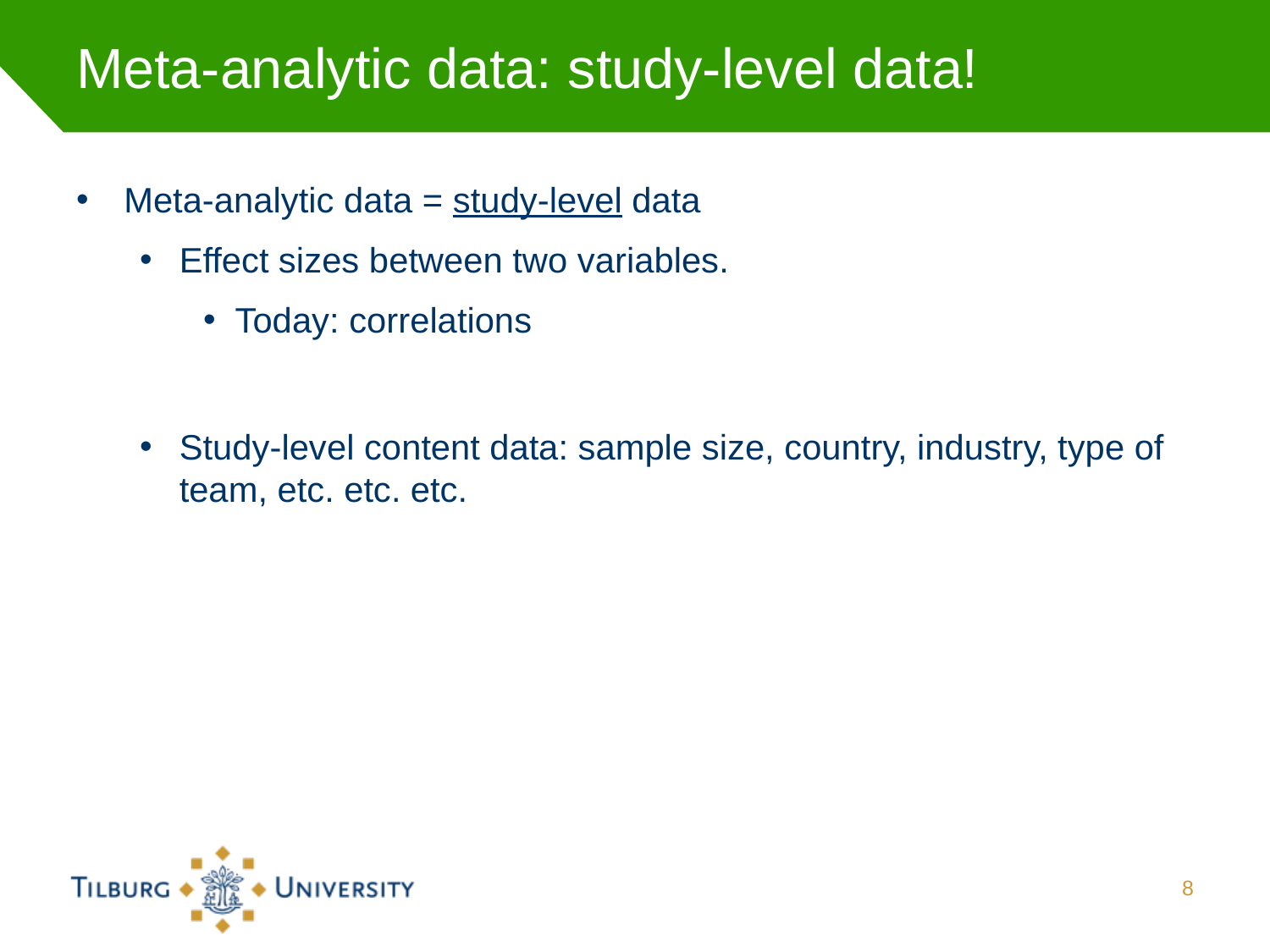

# Meta-analytic data: study-level data!
Meta-analytic data = study-level data
Effect sizes between two variables.
Today: correlations

Study-level content data: sample size, country, industry, type of team, etc. etc. etc.

8